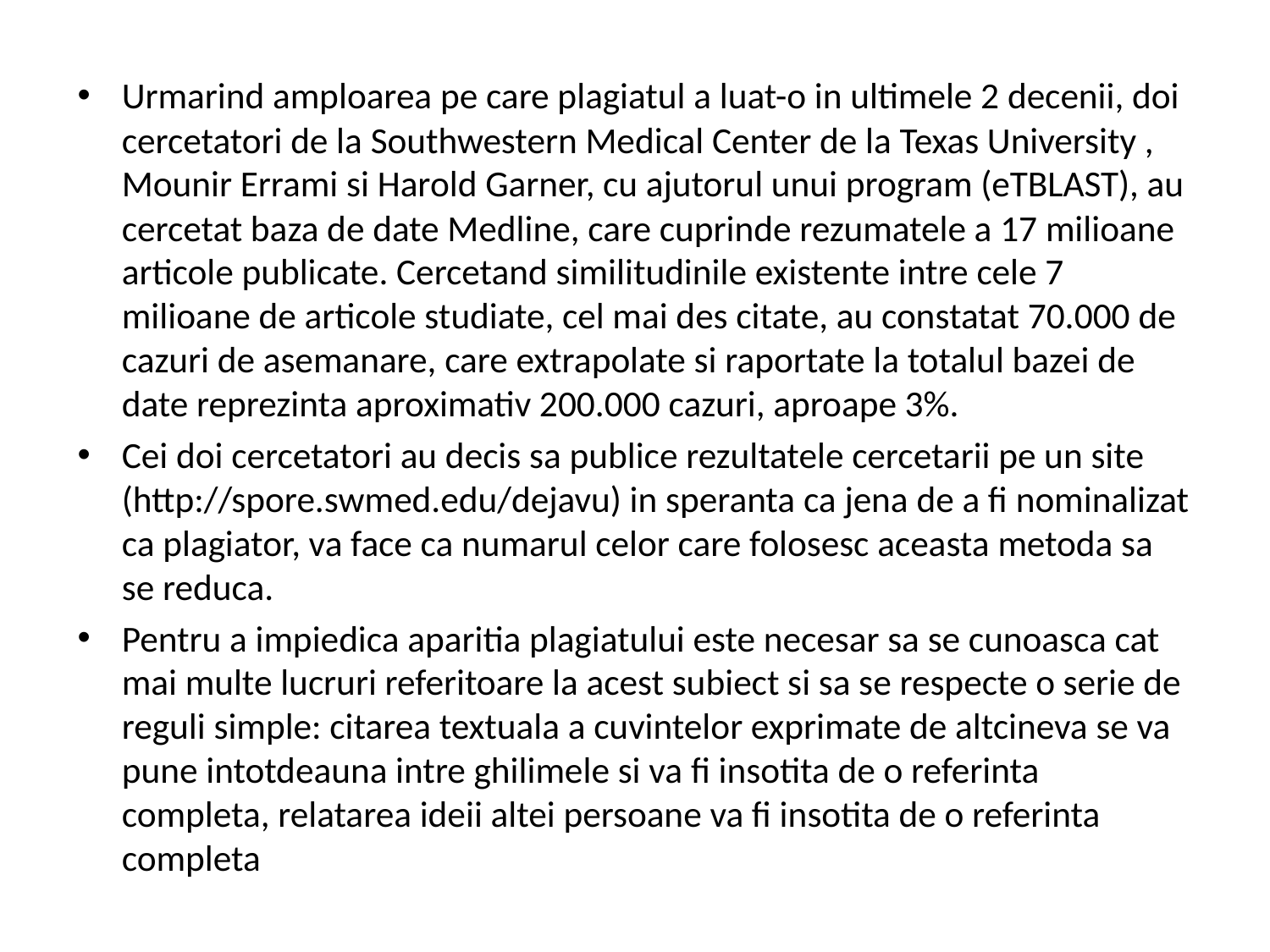

Urmarind amploarea pe care plagiatul a luat-o in ultimele 2 decenii, doi cercetatori de la Southwestern Medical Center de la Texas University , Mounir Errami si Harold Garner, cu ajutorul unui program (eTBLAST), au cercetat baza de date Medline, care cuprinde rezumatele a 17 milioane articole publicate. Cercetand similitudinile existente intre cele 7 milioane de articole studiate, cel mai des citate, au constatat 70.000 de cazuri de asemanare, care extrapolate si raportate la totalul bazei de date reprezinta aproximativ 200.000 cazuri, aproape 3%.
Cei doi cercetatori au decis sa publice rezultatele cercetarii pe un site (http://spore.swmed.edu/dejavu) in speranta ca jena de a fi nominalizat ca plagiator, va face ca numarul celor care folosesc aceasta metoda sa se reduca.
Pentru a impiedica aparitia plagiatului este necesar sa se cunoasca cat mai multe lucruri referitoare la acest subiect si sa se respecte o serie de reguli simple: citarea textuala a cuvintelor exprimate de altcineva se va pune intotdeauna intre ghilimele si va fi insotita de o referinta completa, relatarea ideii altei persoane va fi insotita de o referinta completa